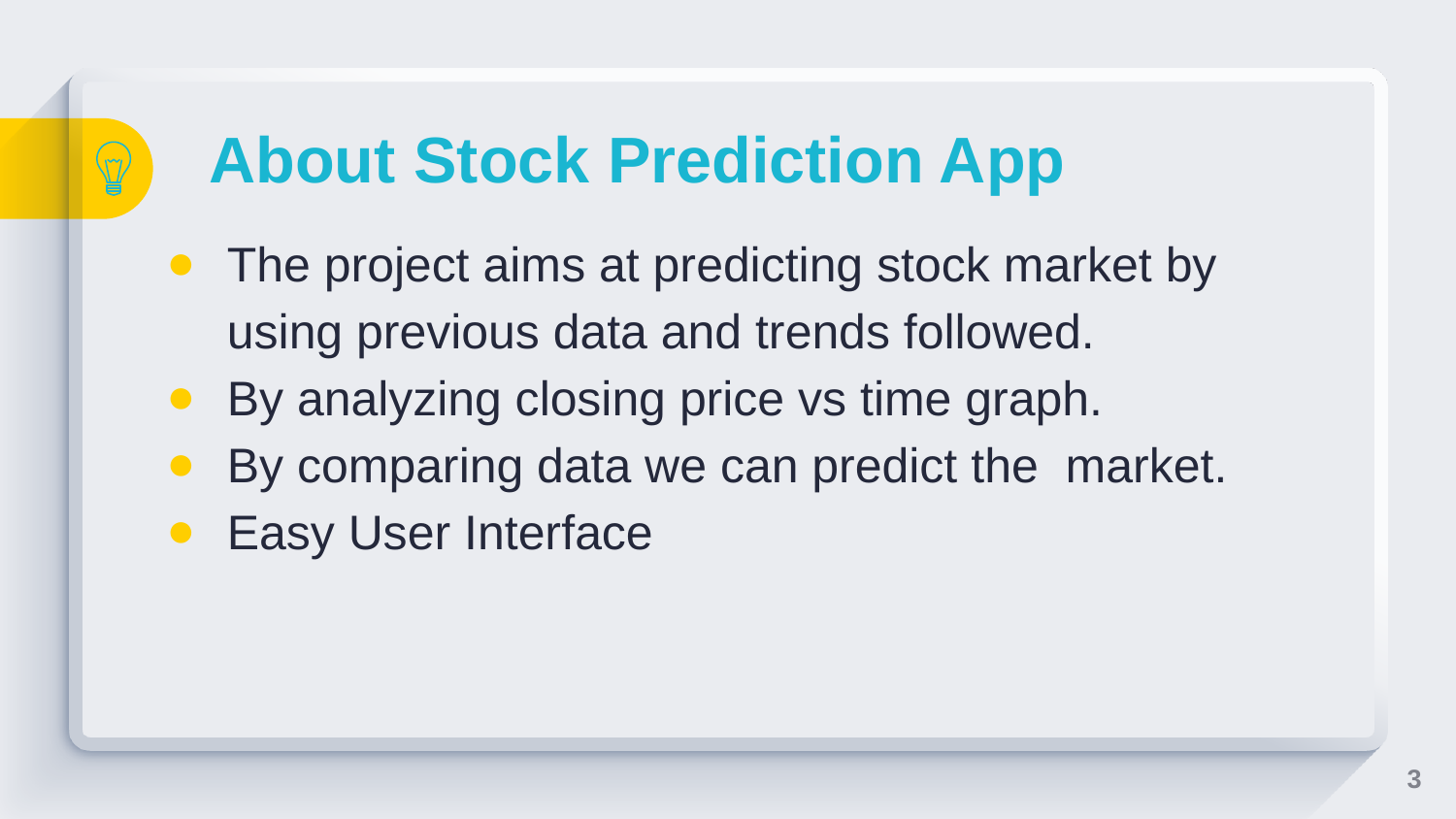

# About Stock Prediction App

The project aims at predicting stock market by using previous data and trends followed.
By analyzing closing price vs time graph.
By comparing data we can predict the  market.
Easy User Interface
3